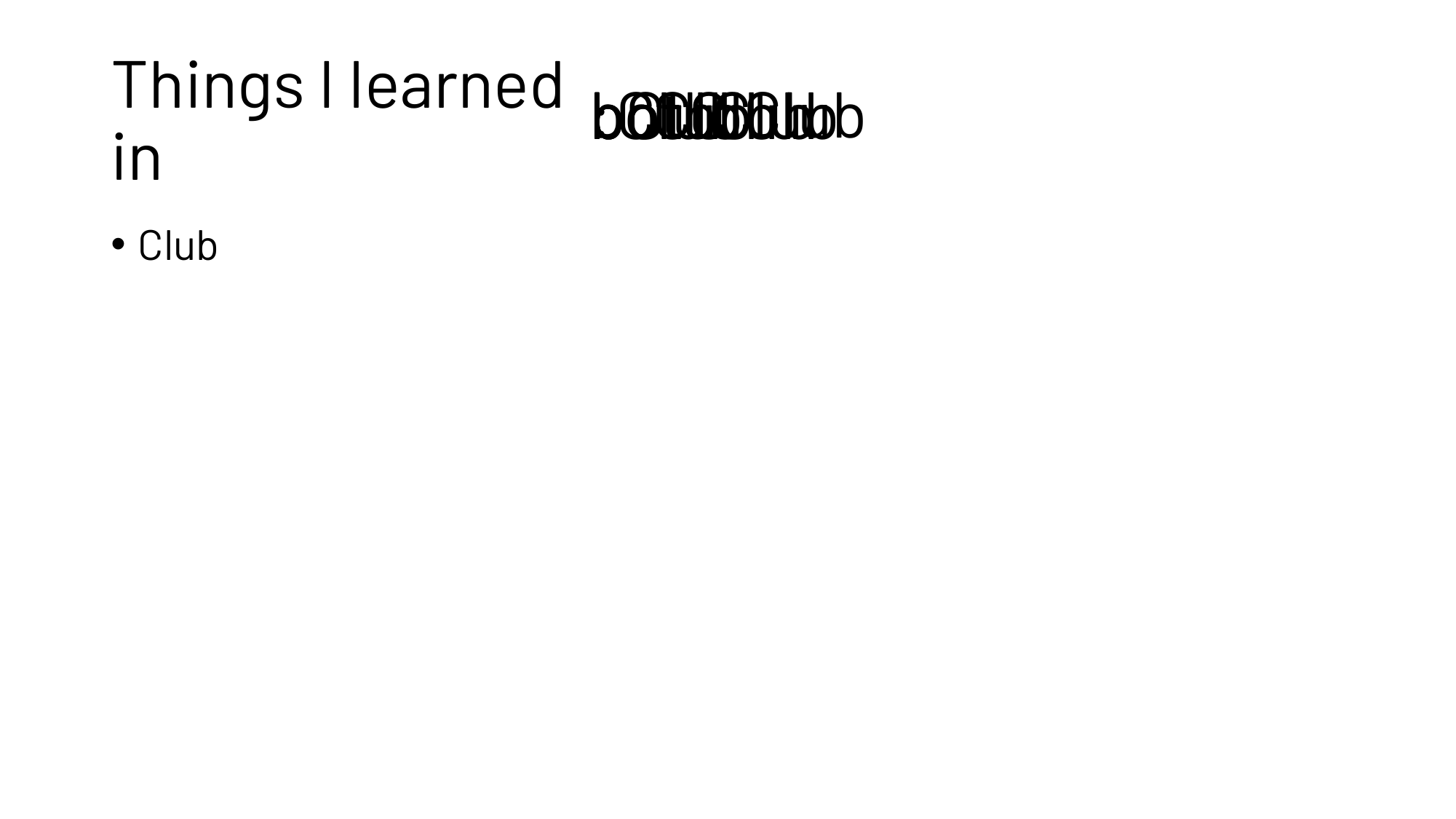

# Things I learned in
: Club
  Club
b  Club
bo  Club
bot  Club
both  Club
Club